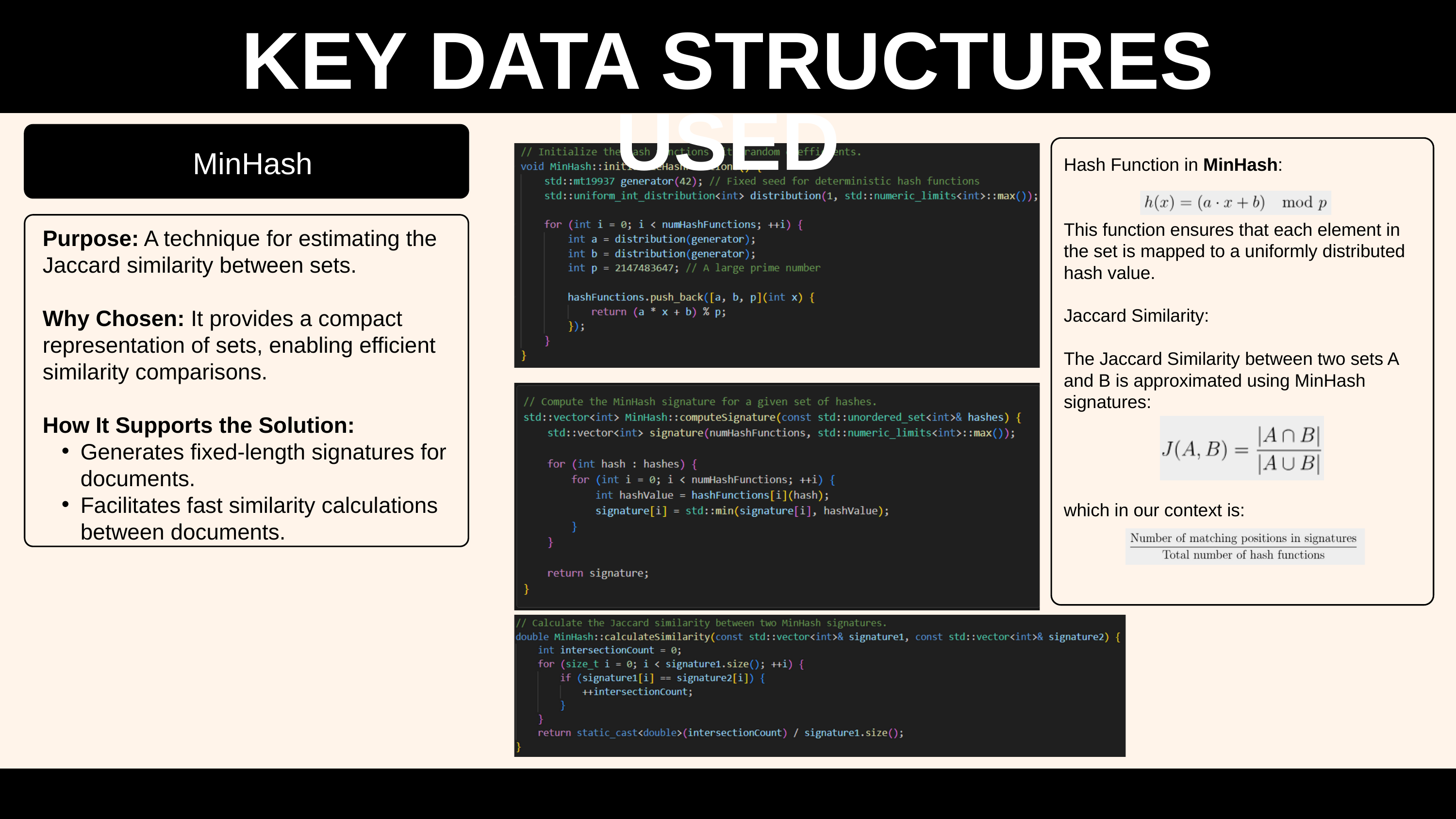

KEY DATA STRUCTURES USED

MinHash

Hash Function in MinHash:

This function ensures that each element in the set is mapped to a uniformly distributed hash value.

Jaccard Similarity:

The Jaccard Similarity between two sets A and B is approximated using MinHash signatures:

which in our context is:

Purpose: A technique for estimating the Jaccard similarity between sets.

Why Chosen: It provides a compact representation of sets, enabling efficient similarity comparisons.

How It Supports the Solution:
Generates fixed-length signatures for documents.
Facilitates fast similarity calculations between documents.